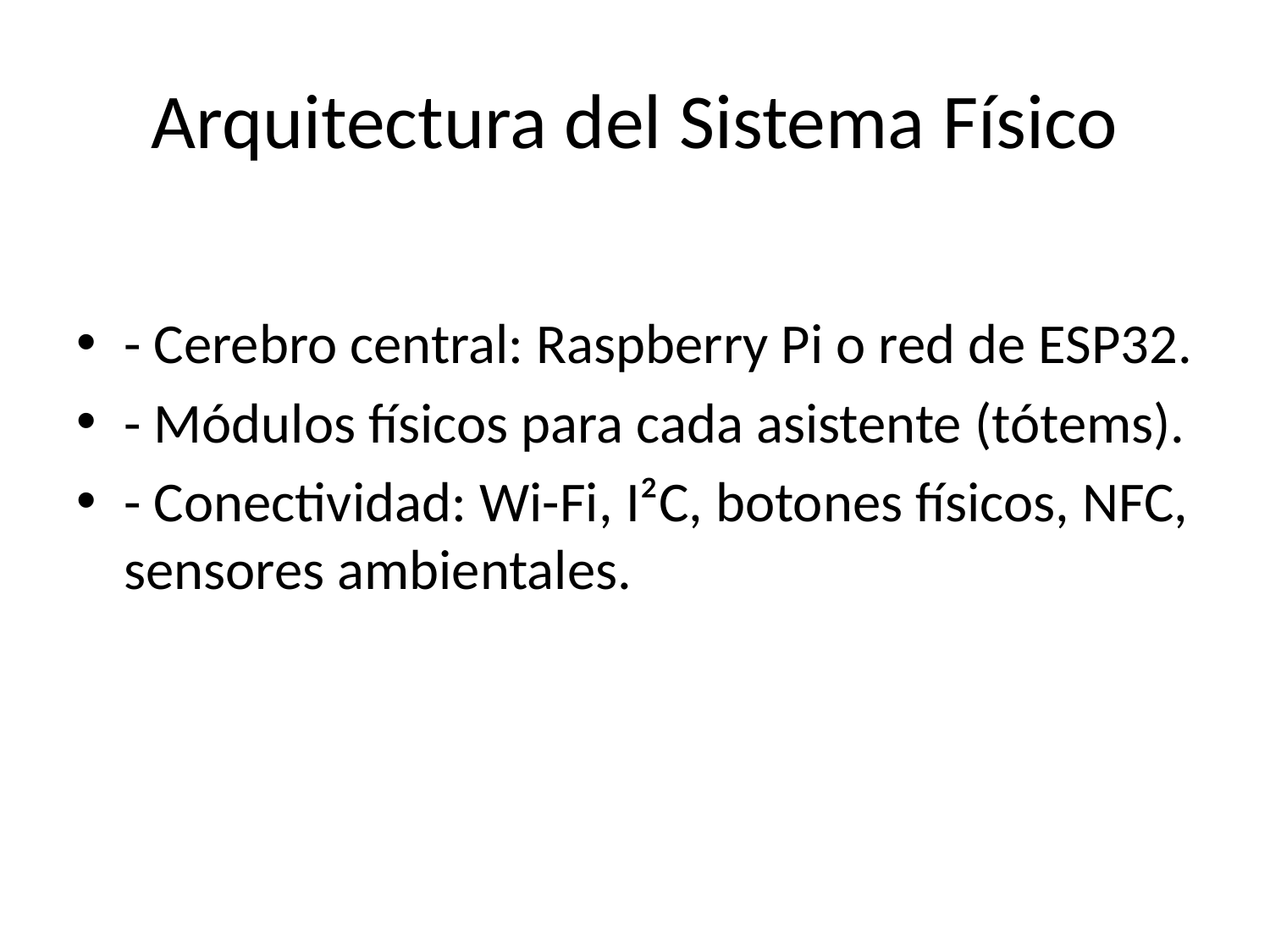

# Arquitectura del Sistema Físico

- Cerebro central: Raspberry Pi o red de ESP32.
- Módulos físicos para cada asistente (tótems).
- Conectividad: Wi-Fi, I²C, botones físicos, NFC, sensores ambientales.